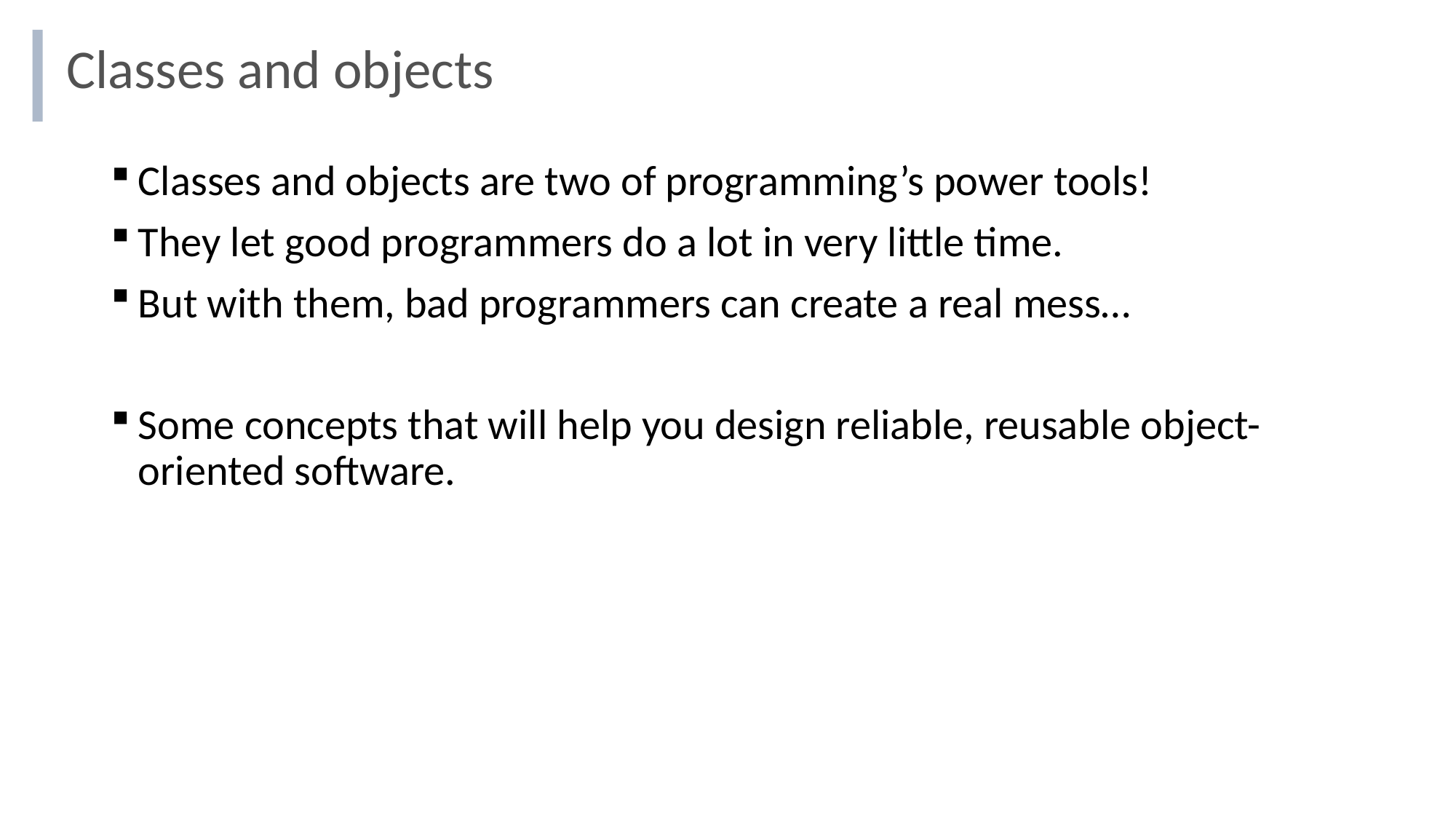

# Classes and objects
Classes and objects are two of programming’s power tools!
They let good programmers do a lot in very little time.
But with them, bad programmers can create a real mess…

Some concepts that will help you design reliable, reusable object-oriented software.